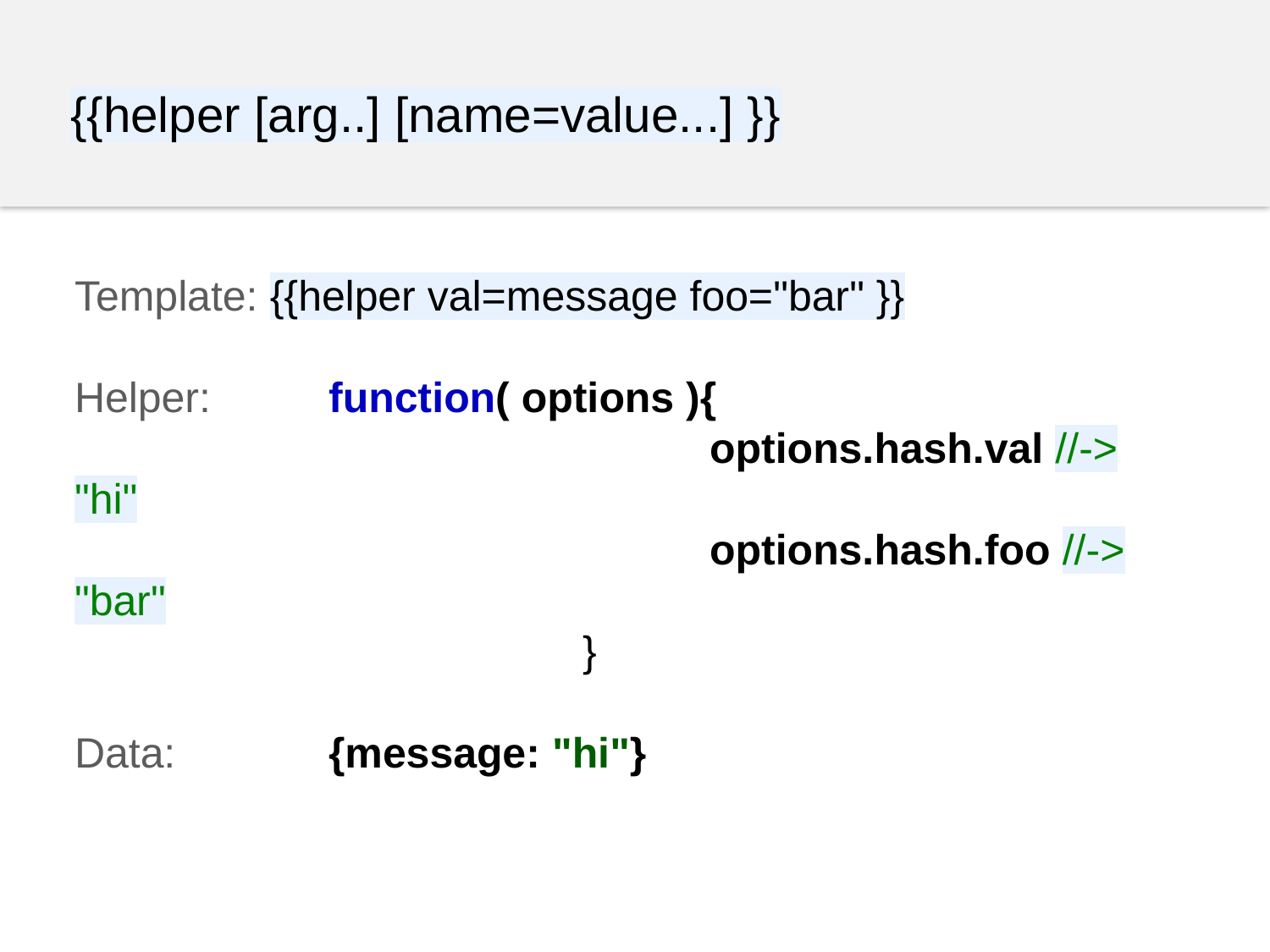

{{helper [arg..] [name=value...] }}
Template: {{helper val=message foo="bar" }}

Helper: 	function( options ){
					options.hash.val //-> "hi"
					options.hash.foo //-> "bar"
				}

Data: 		{message: "hi"}